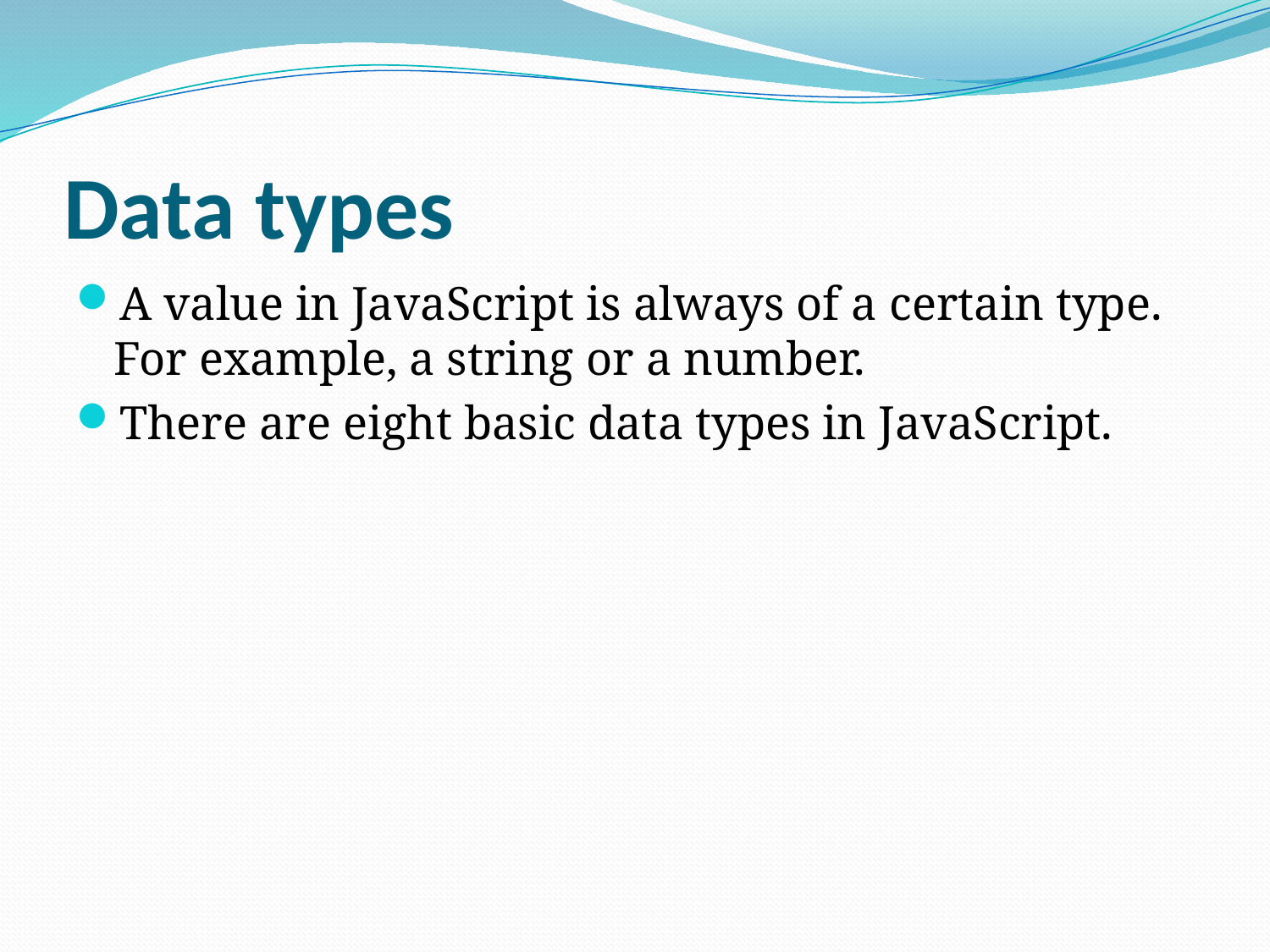

# Data types
A value in JavaScript is always of a certain type. For example, a string or a number.
There are eight basic data types in JavaScript.